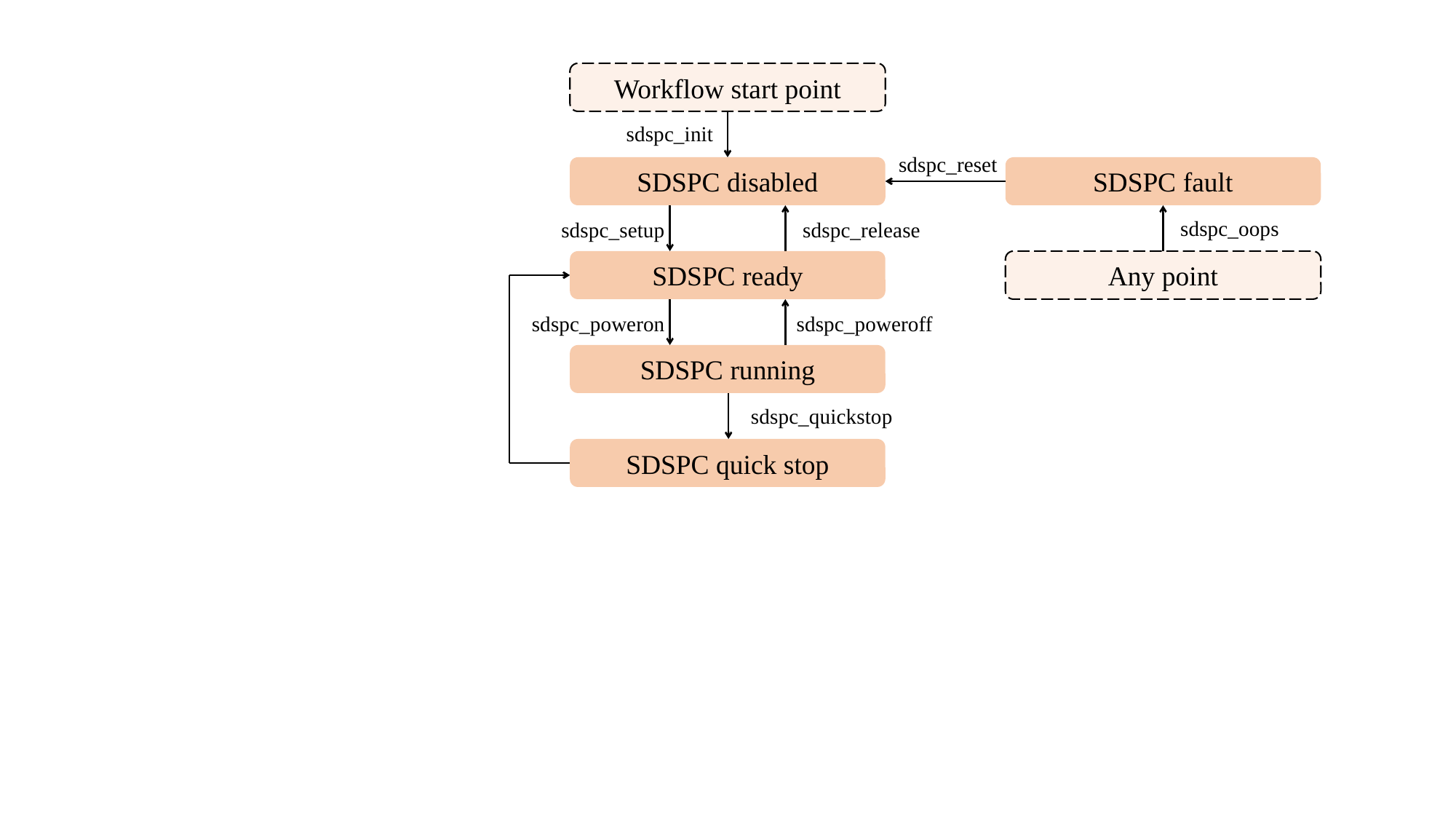

Workflow start point
sdspc_init
sdspc_reset
SDSPC disabled
SDSPC fault
sdspc_oops
sdspc_release
sdspc_setup
SDSPC ready
Any point
sdspc_poweron
sdspc_poweroff
SDSPC running
sdspc_quickstop
SDSPC quick stop